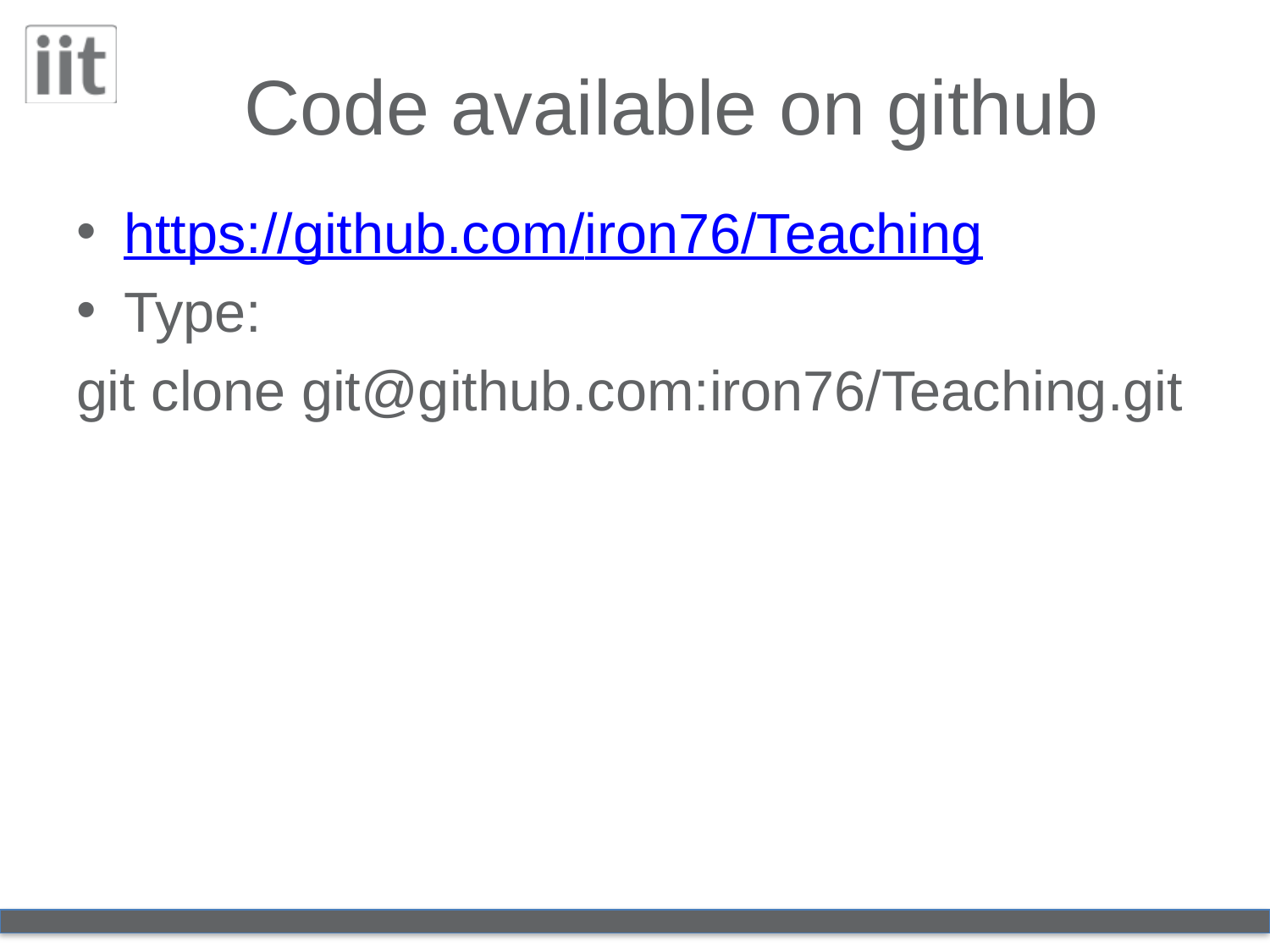

# Code available on github
https://github.com/iron76/Teaching
Type:
git clone git@github.com:iron76/Teaching.git